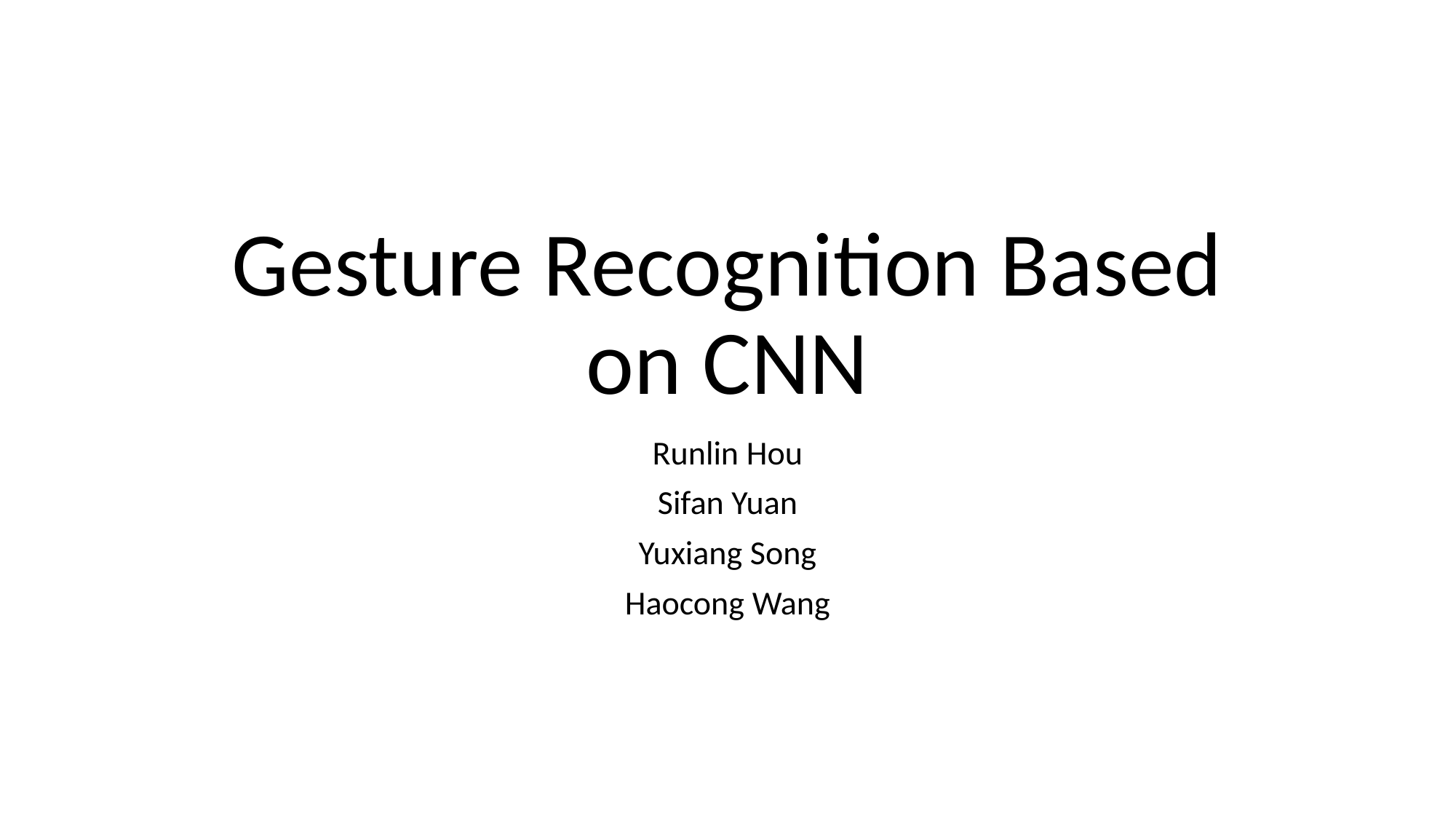

# Gesture Recognition Based on CNN
Runlin Hou
Sifan Yuan
Yuxiang Song
Haocong Wang